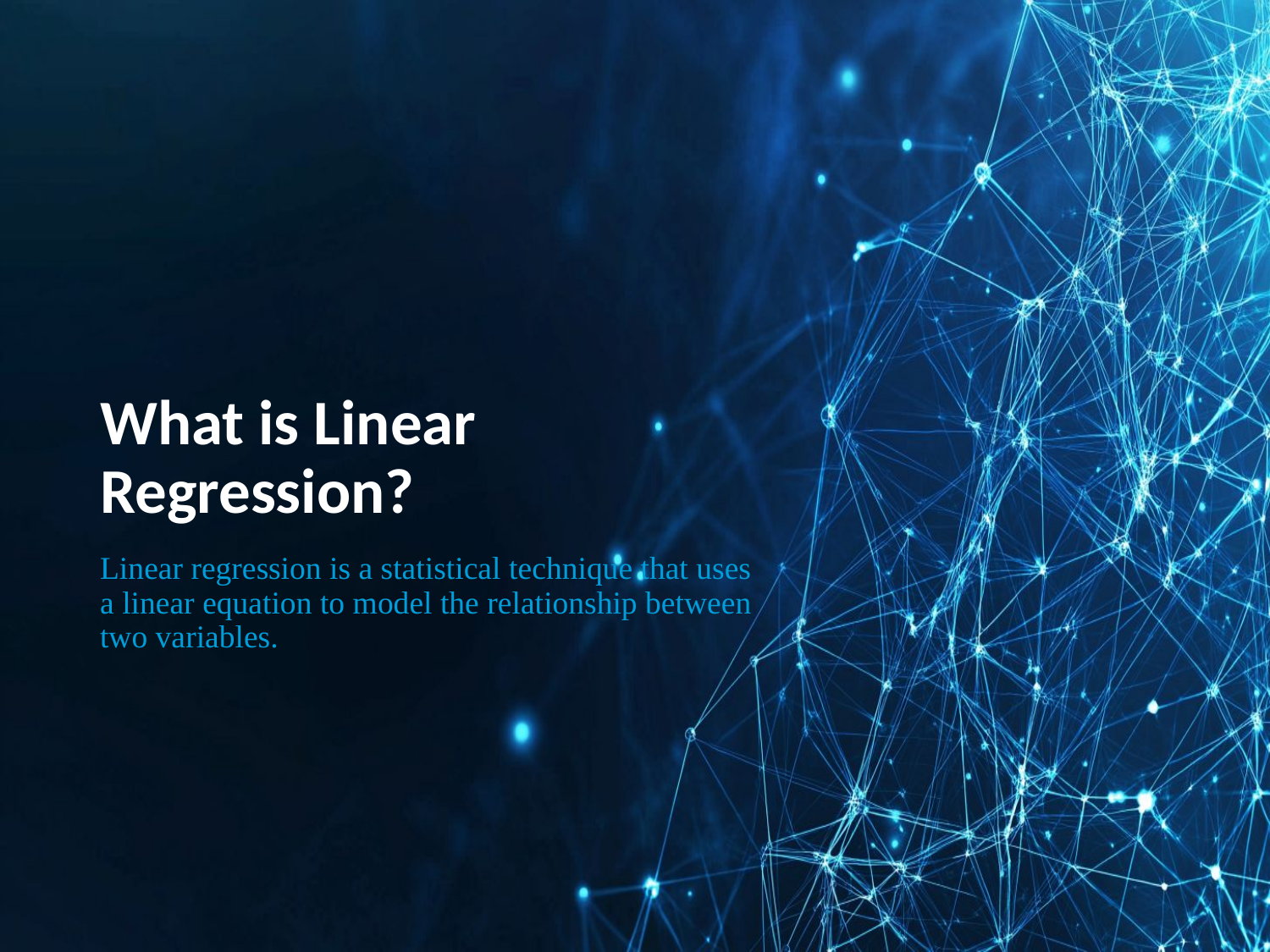

# What is Linear Regression?
Linear regression is a statistical technique that uses a linear equation to model the relationship between two variables.